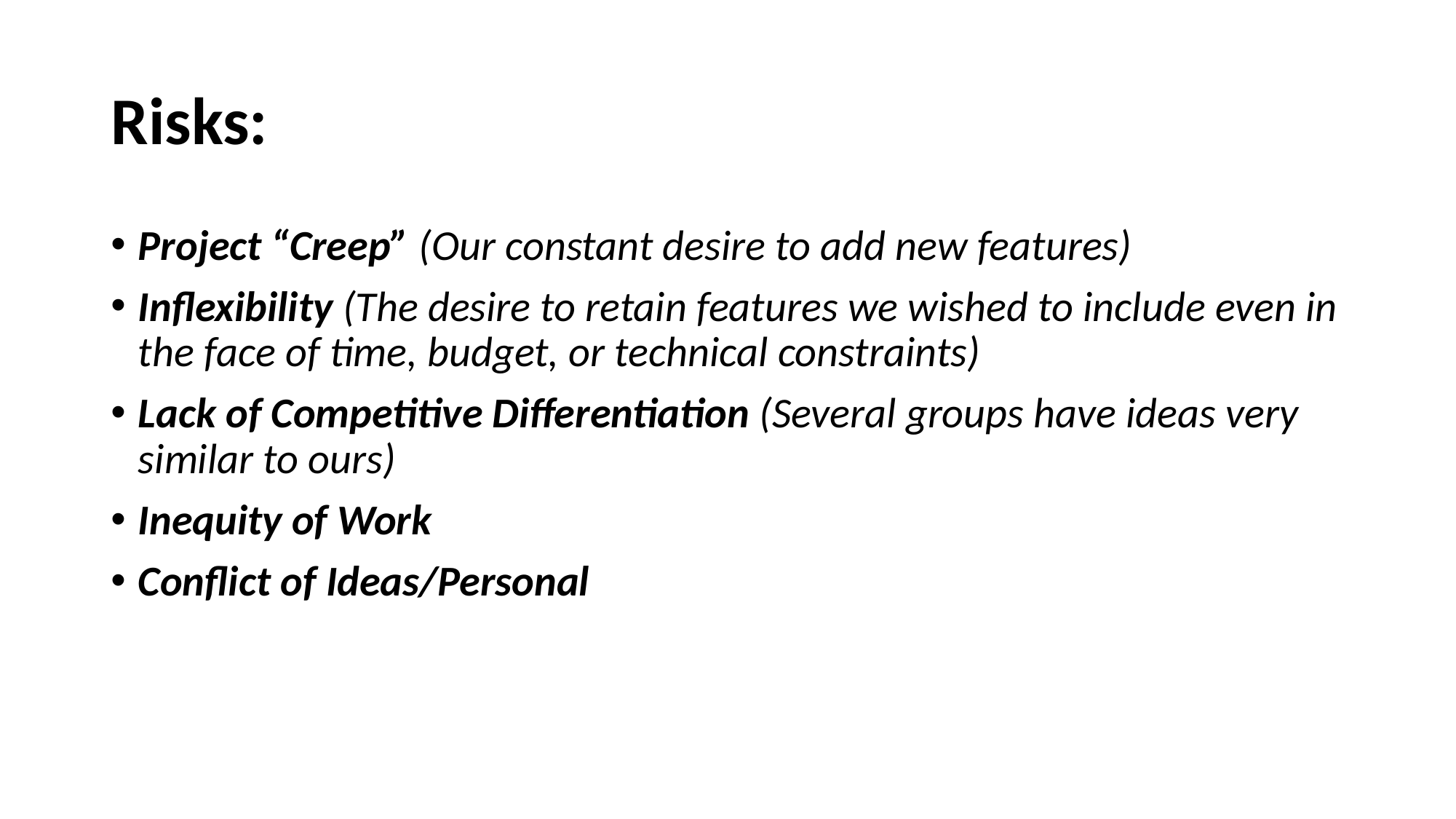

# Risks:
Project “Creep” (Our constant desire to add new features)
Inflexibility (The desire to retain features we wished to include even in the face of time, budget, or technical constraints)
Lack of Competitive Differentiation (Several groups have ideas very similar to ours)
Inequity of Work
Conflict of Ideas/Personal